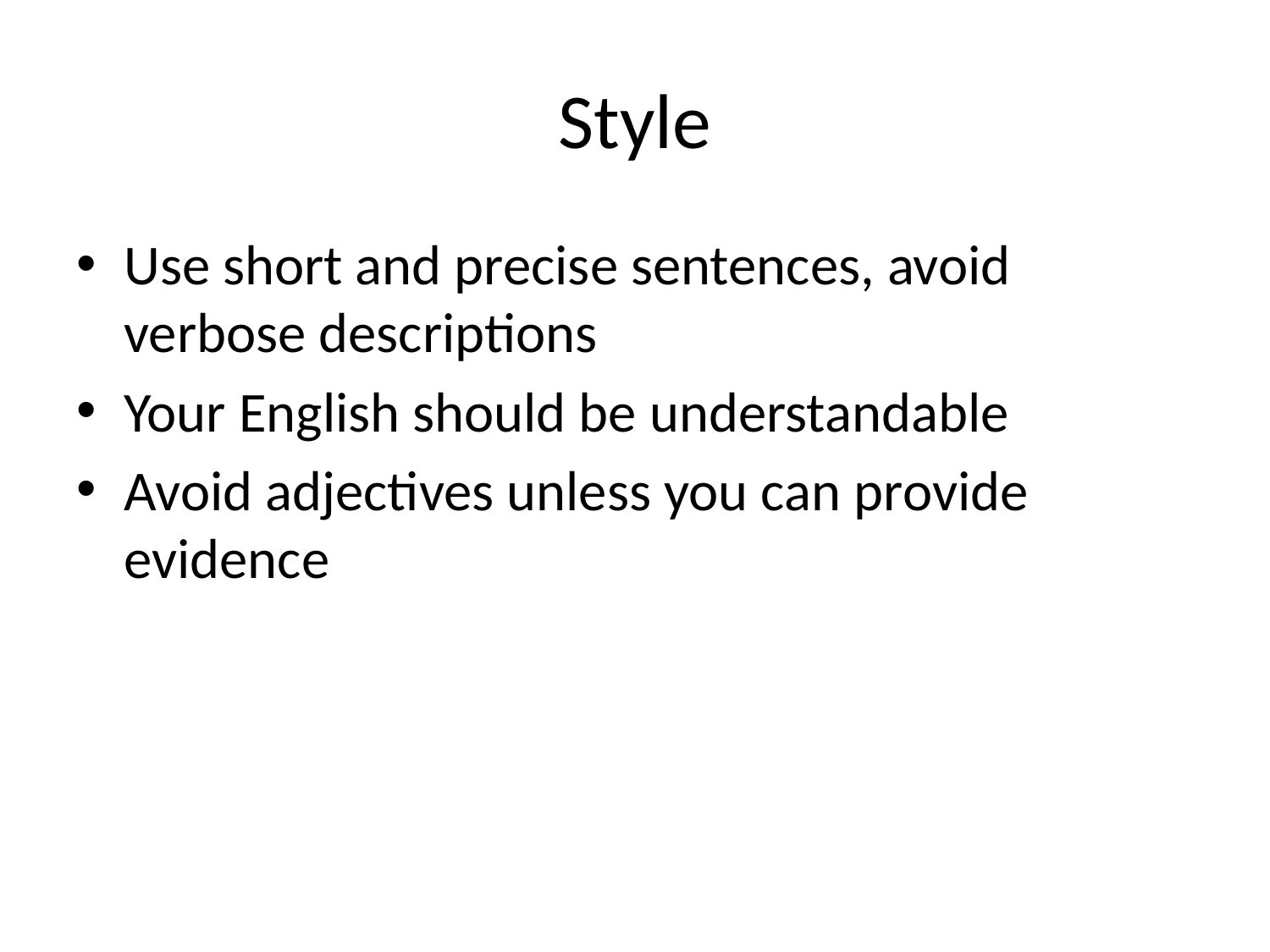

# Style
Use short and precise sentences, avoid verbose descriptions
Your English should be understandable
Avoid adjectives unless you can provide evidence